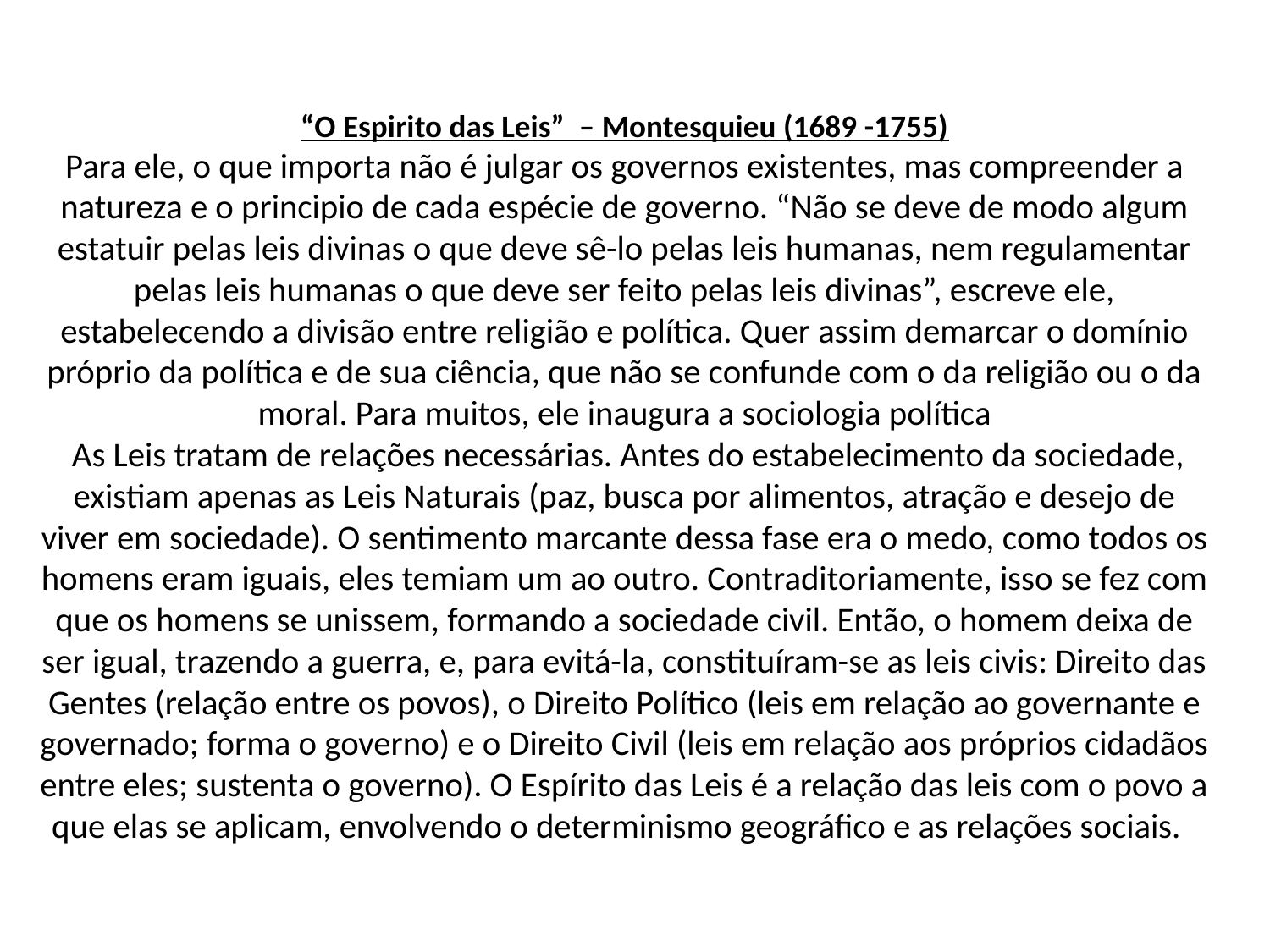

# “O Espirito das Leis”  – Montesquieu (1689 -1755) Para ele, o que importa não é julgar os governos existentes, mas compreender a natureza e o principio de cada espécie de governo. “Não se deve de modo algum estatuir pelas leis divinas o que deve sê-lo pelas leis humanas, nem regulamentar pelas leis humanas o que deve ser feito pelas leis divinas”, escreve ele, estabelecendo a divisão entre religião e política. Quer assim demarcar o domínio próprio da política e de sua ciência, que não se confunde com o da religião ou o da moral. Para muitos, ele inaugura a sociologia política As Leis tratam de relações necessárias. Antes do estabelecimento da sociedade, existiam apenas as Leis Naturais (paz, busca por alimentos, atração e desejo de viver em sociedade). O sentimento marcante dessa fase era o medo, como todos os homens eram iguais, eles temiam um ao outro. Contraditoriamente, isso se fez com que os homens se unissem, formando a sociedade civil. Então, o homem deixa de ser igual, trazendo a guerra, e, para evitá-la, constituíram-se as leis civis: Direito das Gentes (relação entre os povos), o Direito Político (leis em relação ao governante e governado; forma o governo) e o Direito Civil (leis em relação aos próprios cidadãos entre eles; sustenta o governo). O Espírito das Leis é a relação das leis com o povo a que elas se aplicam, envolvendo o determinismo geográfico e as relações sociais.